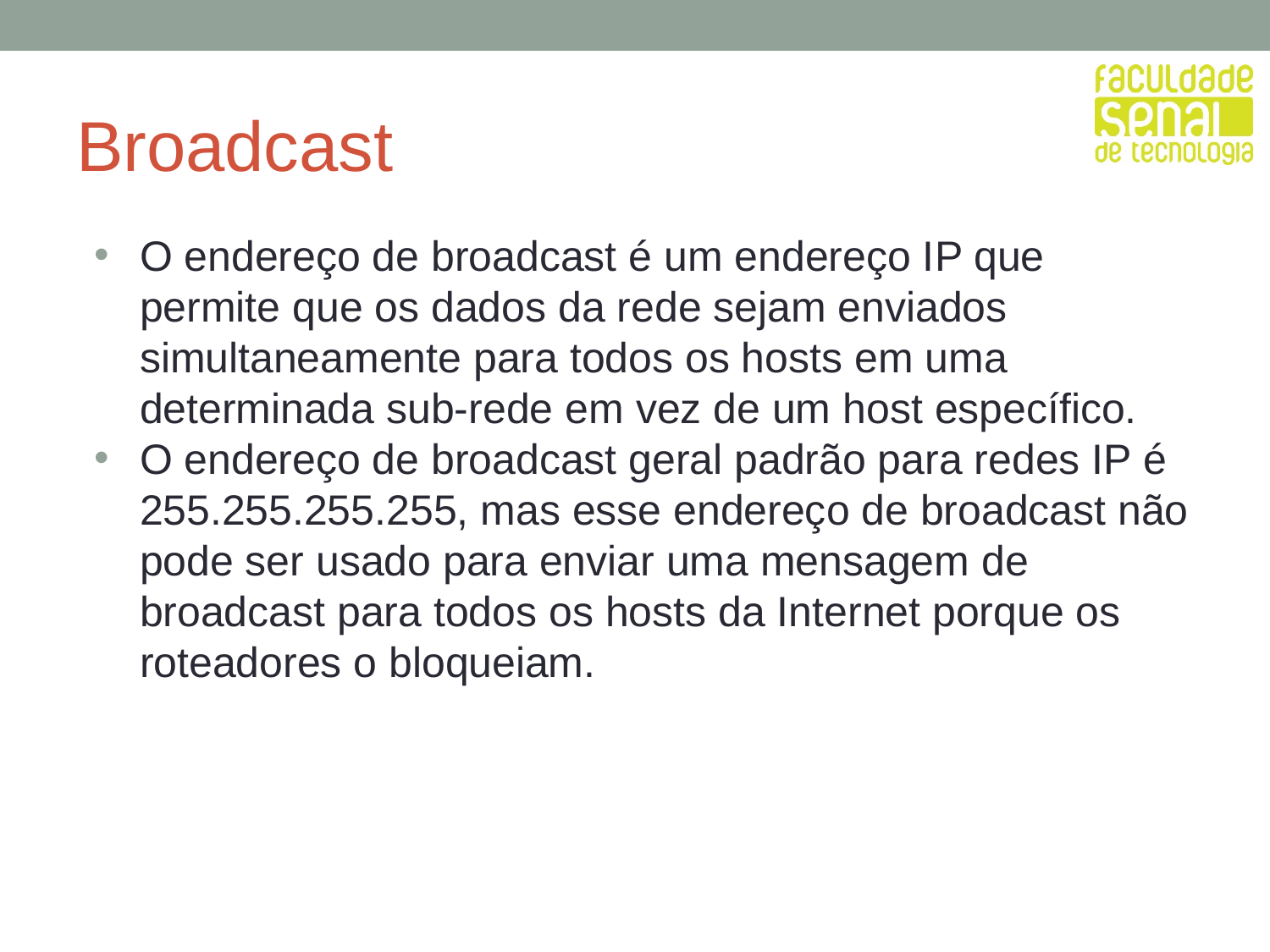

# Broadcast
O endereço de broadcast é um endereço IP que permite que os dados da rede sejam enviados simultaneamente para todos os hosts em uma determinada sub-rede em vez de um host específico.
O endereço de broadcast geral padrão para redes IP é 255.255.255.255, mas esse endereço de broadcast não pode ser usado para enviar uma mensagem de broadcast para todos os hosts da Internet porque os roteadores o bloqueiam.